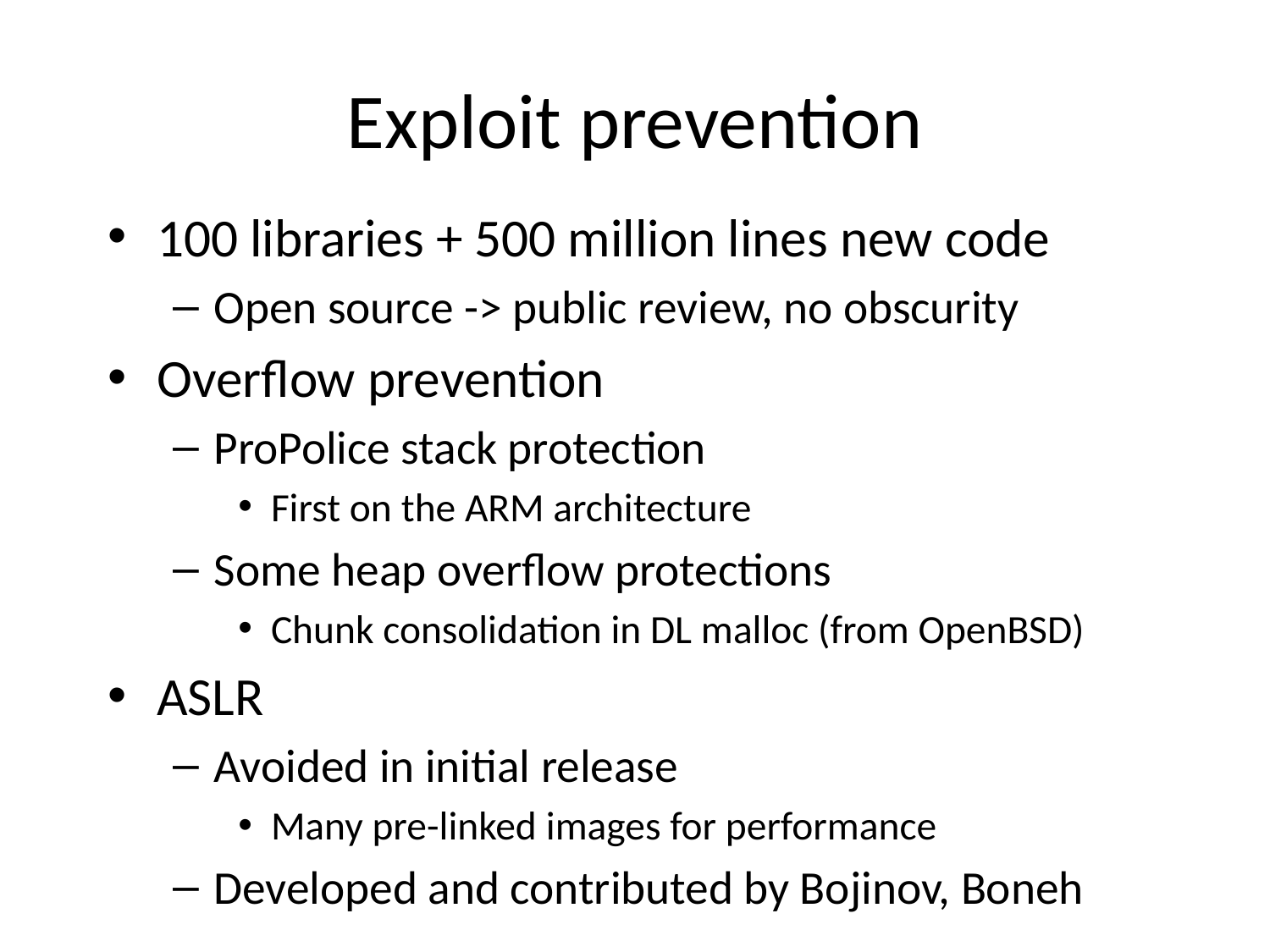

# Exploit prevention
100 libraries + 500 million lines new code
Open source -> public review, no obscurity
Overflow prevention
ProPolice stack protection
First on the ARM architecture
Some heap overflow protections
Chunk consolidation in DL malloc (from OpenBSD)
ASLR
Avoided in initial release
Many pre-linked images for performance
Developed and contributed by Bojinov, Boneh